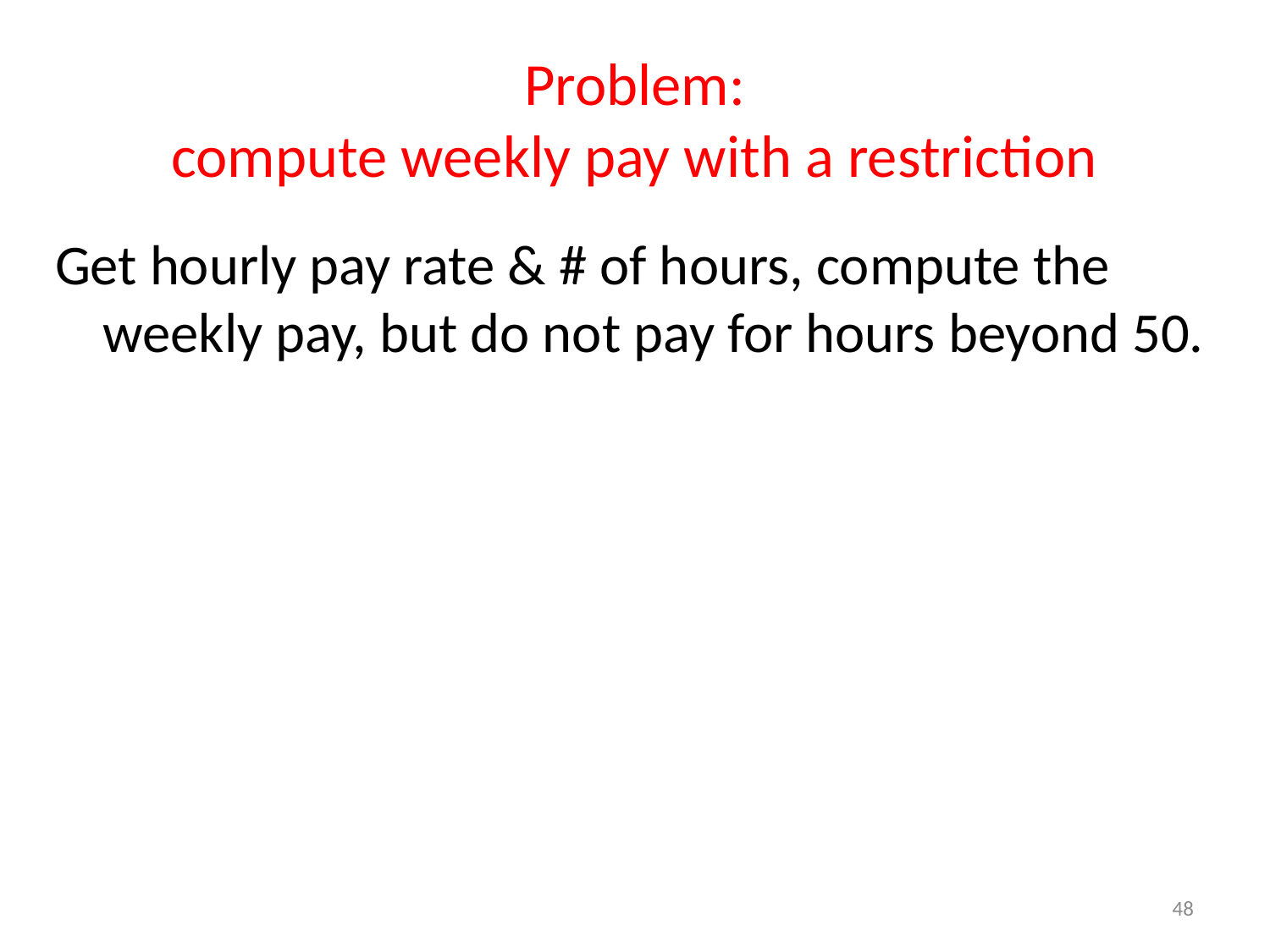

# Problem: compute weekly pay with a restriction
Get hourly pay rate & # of hours, compute the weekly pay, but do not pay for hours beyond 50.

48